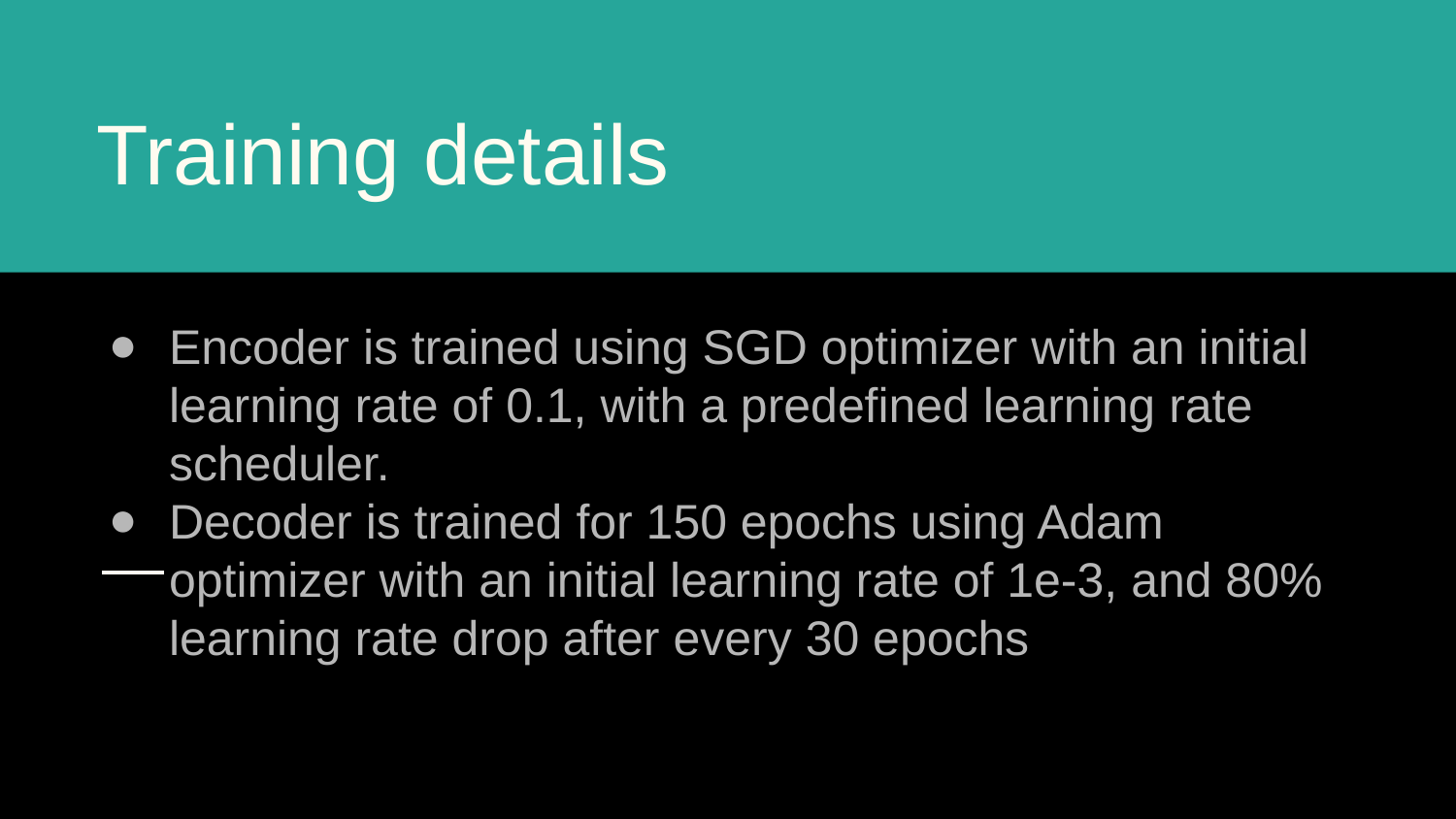

# Training details
Encoder is trained using SGD optimizer with an initial learning rate of 0.1, with a predefined learning rate scheduler.
Decoder is trained for 150 epochs using Adam optimizer with an initial learning rate of 1e-3, and 80% learning rate drop after every 30 epochs